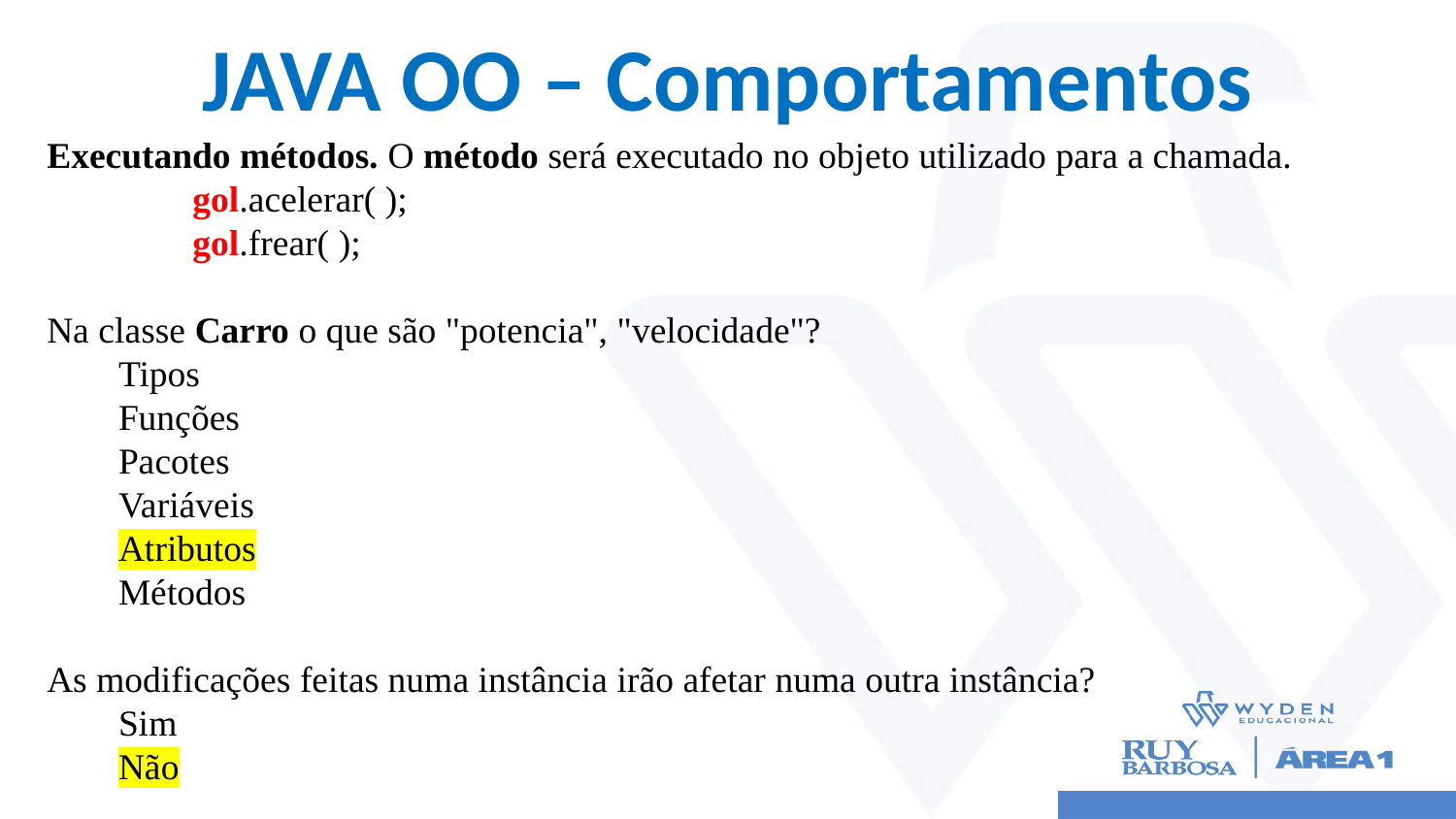

# JAVA OO – Comportamentos
Executando métodos. O método será executado no objeto utilizado para a chamada.
	gol.acelerar( );
	gol.frear( );

Na classe Carro o que são "potencia", "velocidade"?
Tipos
Funções
Pacotes
Variáveis
Atributos
Métodos

As modificações feitas numa instância irão afetar numa outra instância?
Sim
Não